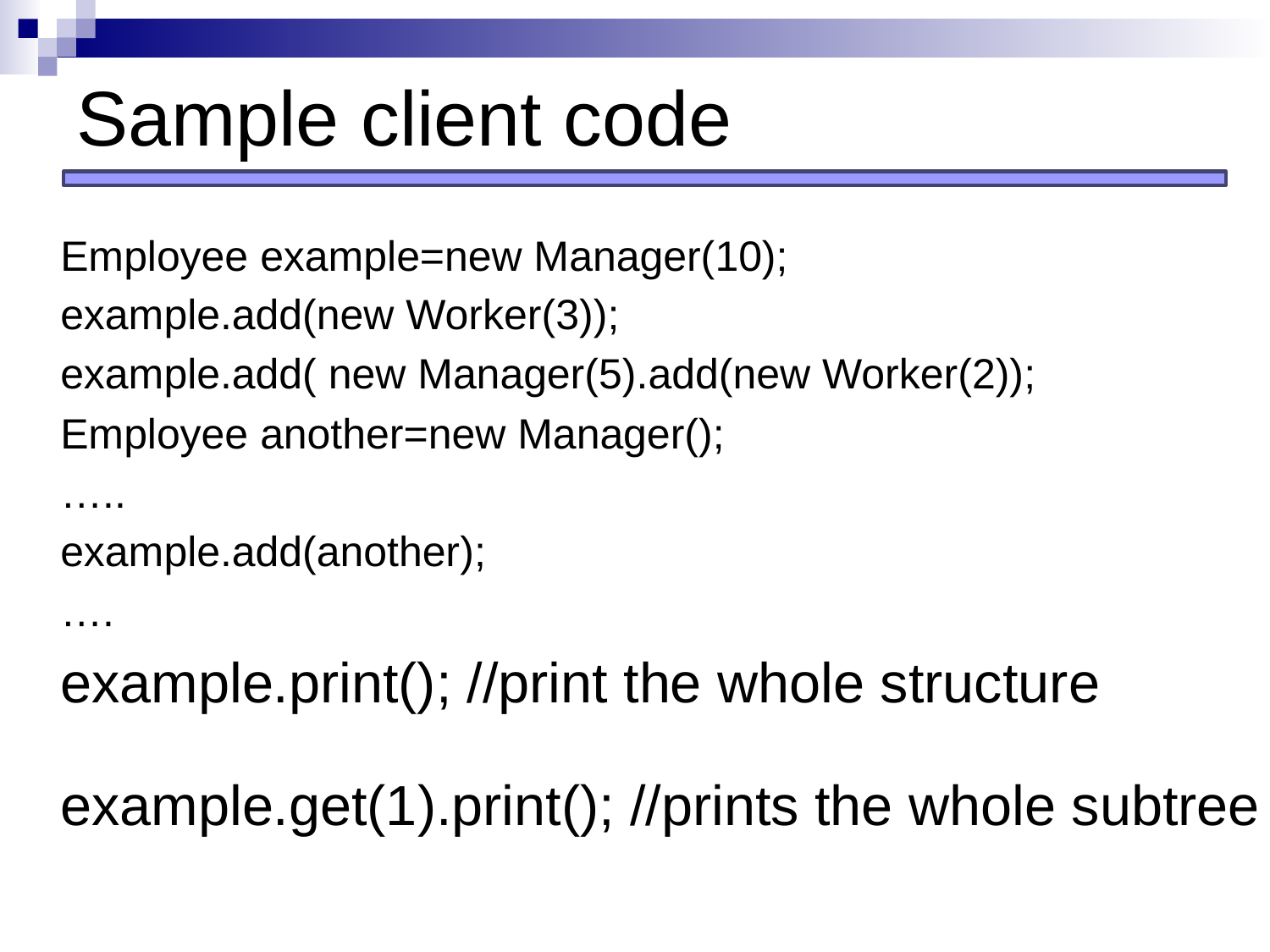

# Sample client code
Employee example=new Manager(10);
example.add(new Worker(3));
example.add( new Manager(5).add(new Worker(2));
Employee another=new Manager();
…..
example.add(another);
….
example.print(); //print the whole structure

example.get(1).print(); //prints the whole subtree